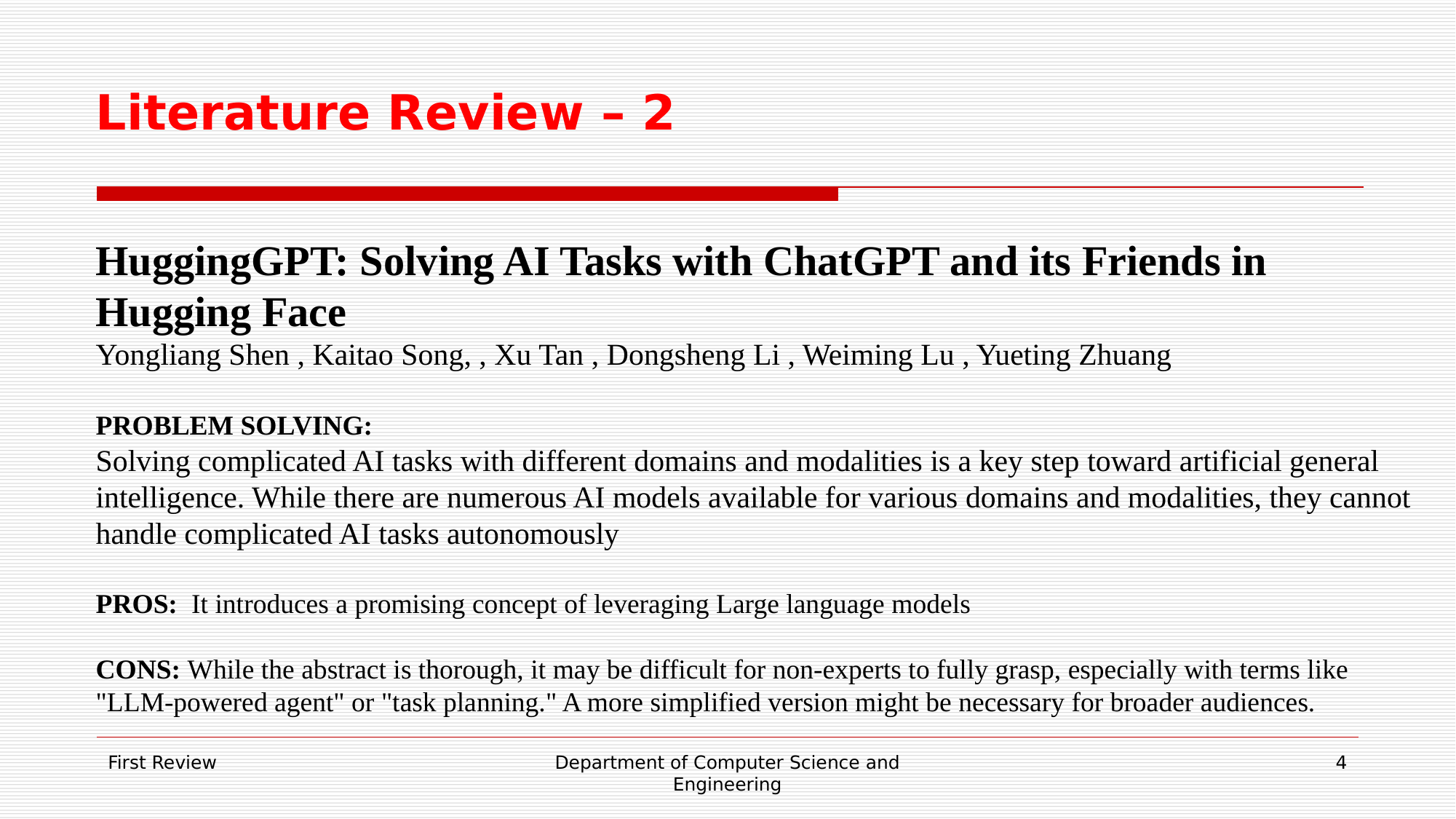

# Literature Review – 2
HuggingGPT: Solving AI Tasks with ChatGPT and its Friends in Hugging Face
Yongliang Shen , Kaitao Song, , Xu Tan , Dongsheng Li , Weiming Lu , Yueting Zhuang

PROBLEM SOLVING:
Solving complicated AI tasks with different domains and modalities is a key step toward artificial general intelligence. While there are numerous AI models available for various domains and modalities, they cannot handle complicated AI tasks autonomously

PROS:  It introduces a promising concept of leveraging Large language models

CONS: While the abstract is thorough, it may be difficult for non-experts to fully grasp, especially with terms like "LLM-powered agent" or "task planning." A more simplified version might be necessary for broader audiences.

First Review
Department of Computer Science and Engineering
4